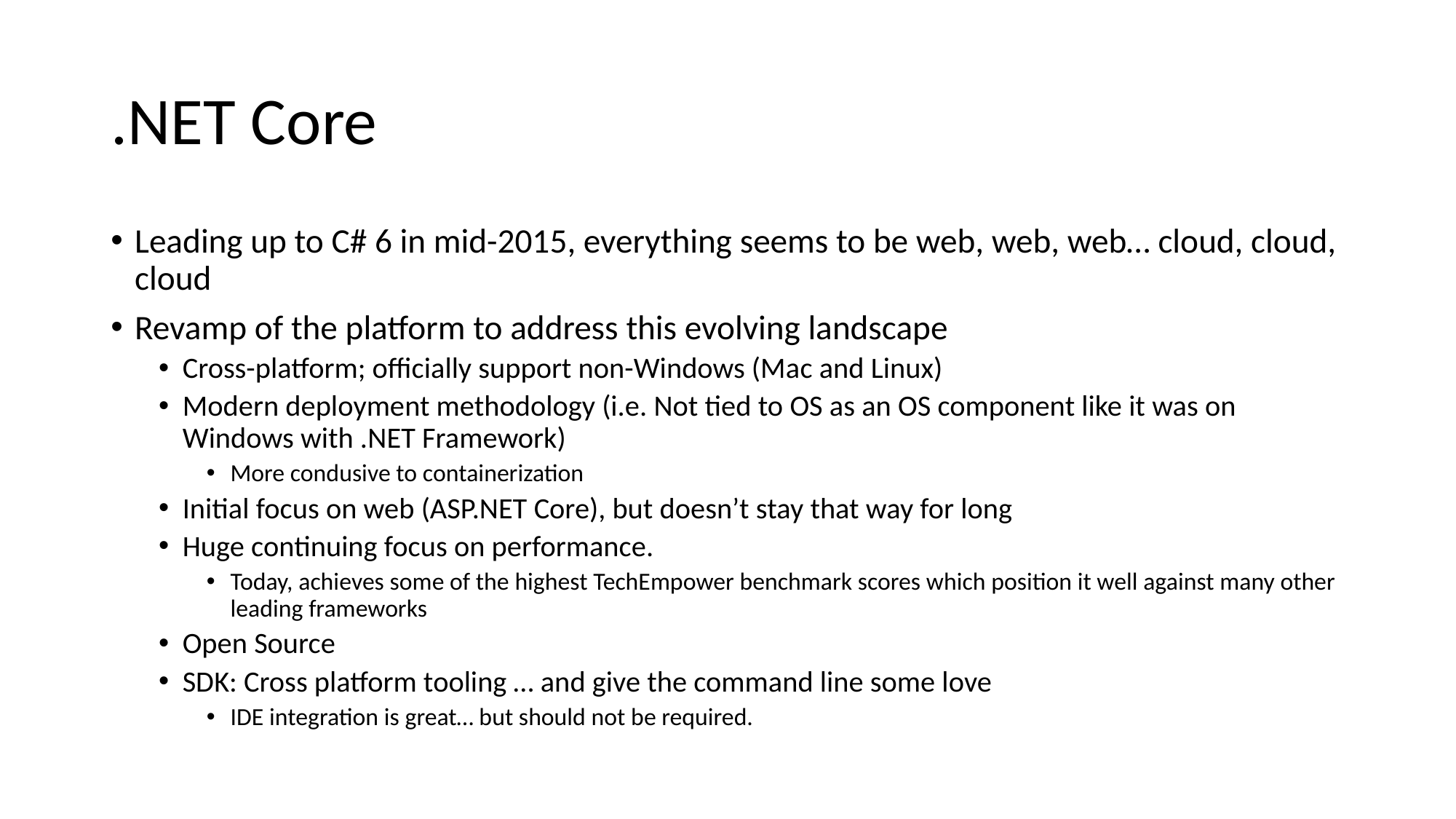

# .NET Core
Leading up to C# 6 in mid-2015, everything seems to be web, web, web… cloud, cloud, cloud
Revamp of the platform to address this evolving landscape
Cross-platform; officially support non-Windows (Mac and Linux)
Modern deployment methodology (i.e. Not tied to OS as an OS component like it was on Windows with .NET Framework)
More condusive to containerization
Initial focus on web (ASP.NET Core), but doesn’t stay that way for long
Huge continuing focus on performance.
Today, achieves some of the highest TechEmpower benchmark scores which position it well against many other leading frameworks
Open Source
SDK: Cross platform tooling … and give the command line some love
IDE integration is great… but should not be required.